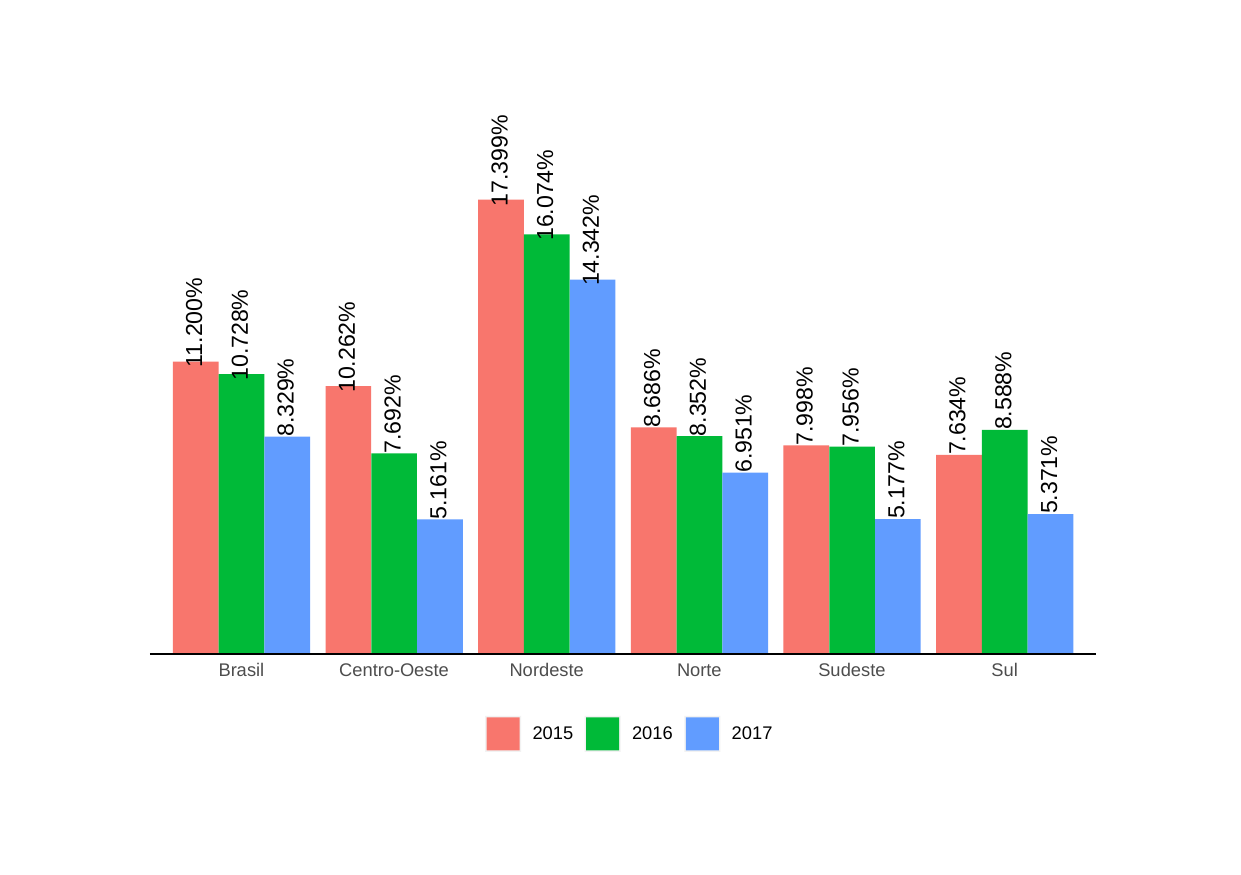

17.399%
16.074%

14.342%

11.200%
10.728%

10.262%

8.686%
8.588%

8.352%
8.329%

7.998%
7.956%
7.692%
7.634%
6.951%

5.371%
5.177%
5.161%

Centro-Oeste
Sudeste
Sul
Brasil
Nordeste
Norte

2015
2016
2017